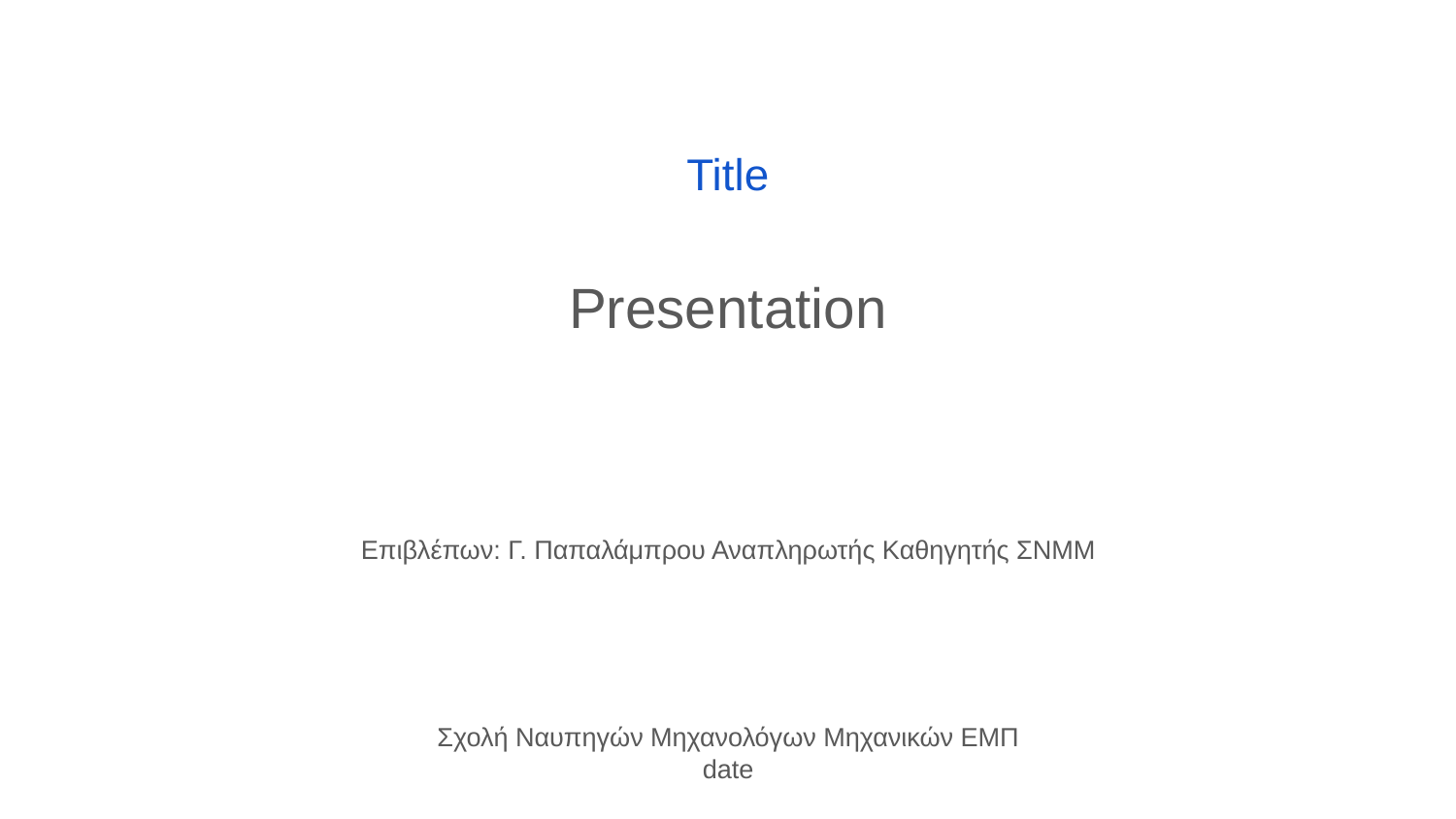

# Title
Presentation

Επιβλέπων: Γ. Παπαλάμπρου Αναπληρωτής Καθηγητής ΣΝΜΜ
Σχολή Ναυπηγών Μηχανολόγων Μηχανικών ΕΜΠ
date